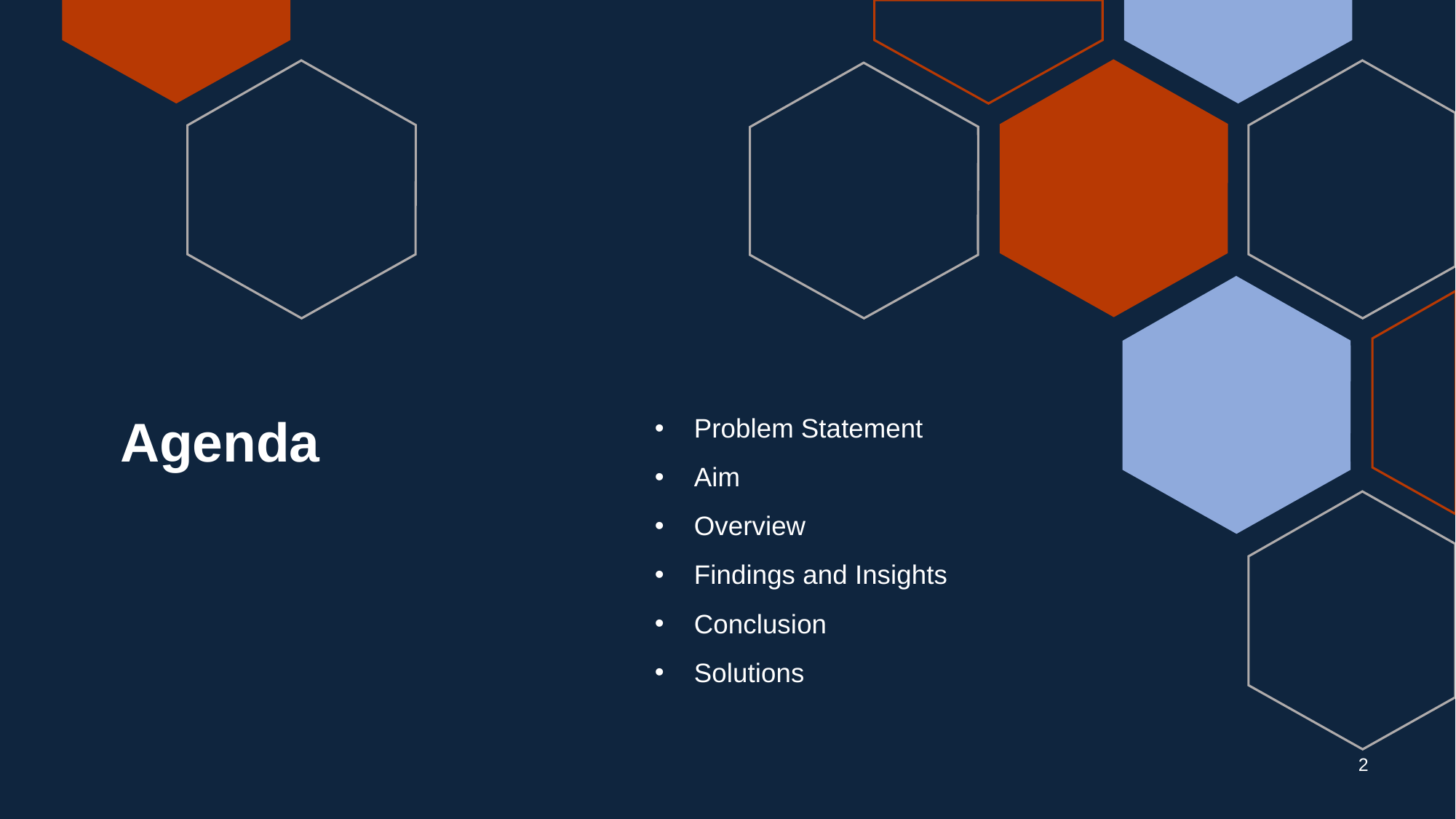

# Agenda
Problem Statement
Aim
Overview
Findings and Insights
Conclusion
Solutions
2